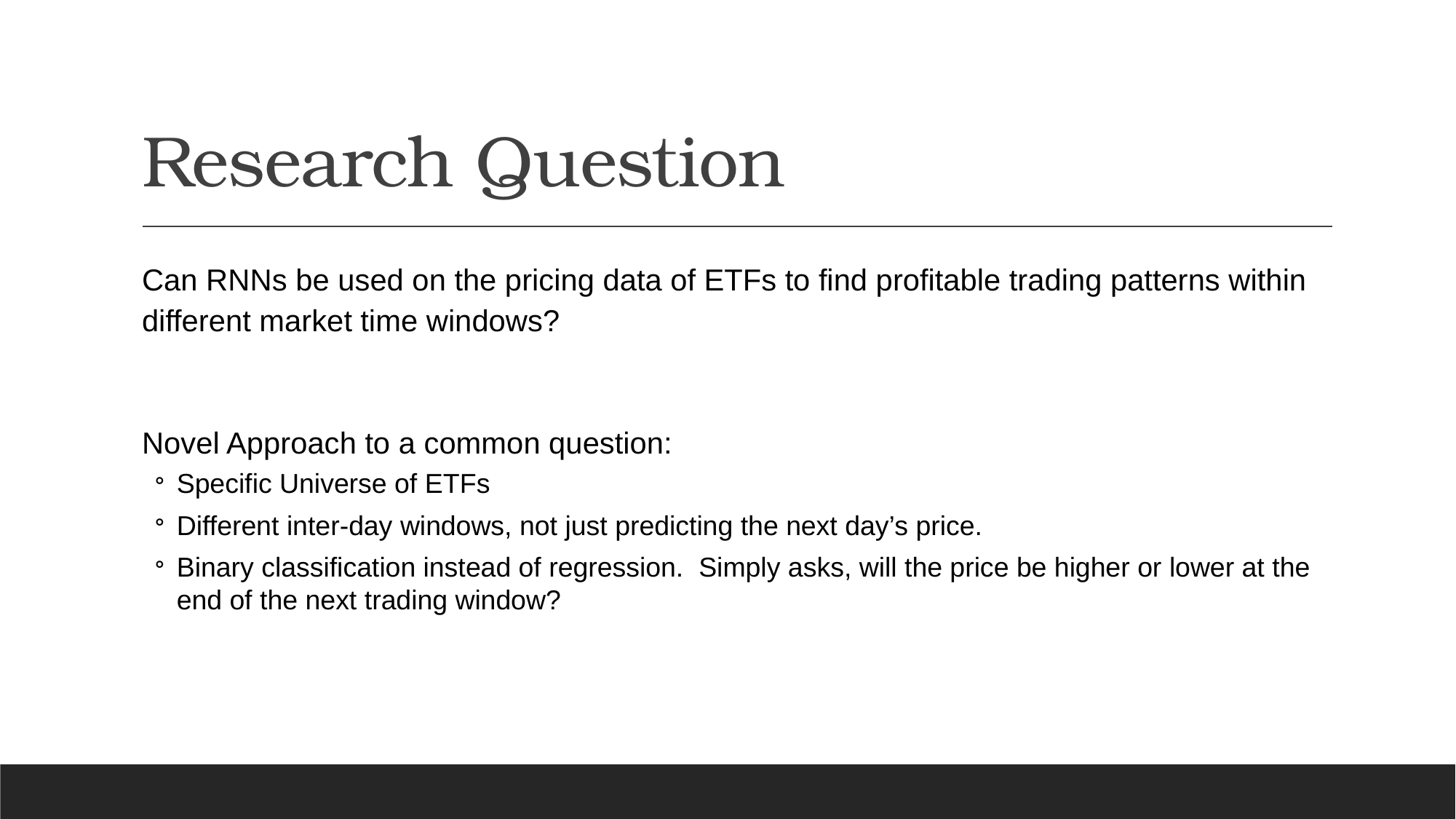

# Research Question
Can RNNs be used on the pricing data of ETFs to find profitable trading patterns within different market time windows?

Novel Approach to a common question:
Specific Universe of ETFs
Different inter-day windows, not just predicting the next day’s price.
Binary classification instead of regression.  Simply asks, will the price be higher or lower at the end of the next trading window?